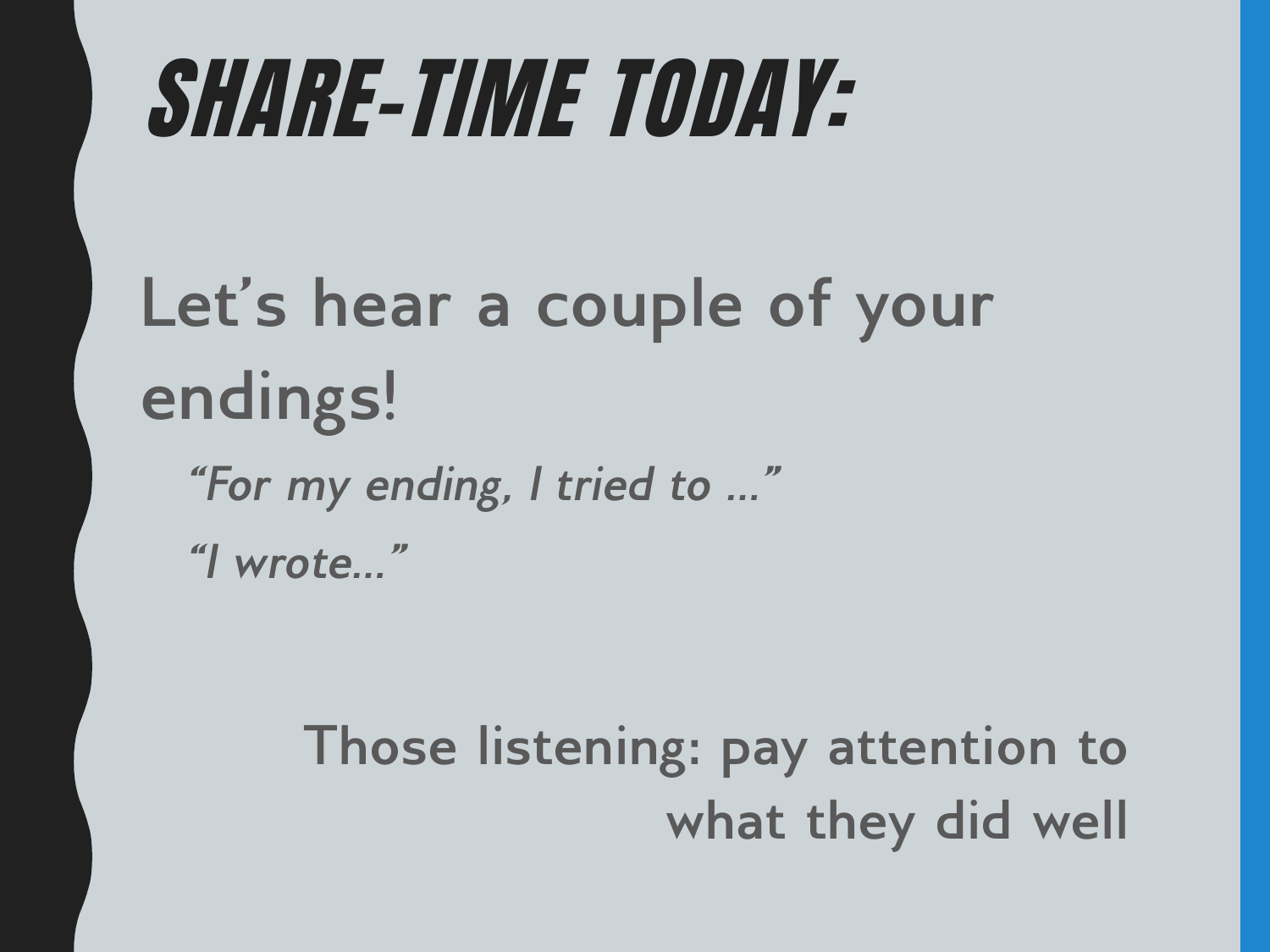

# Share-Time Today:
Let’s hear a couple of your endings!
“For my ending, I tried to …”
“I wrote…”

Those listening: pay attention to what they did well